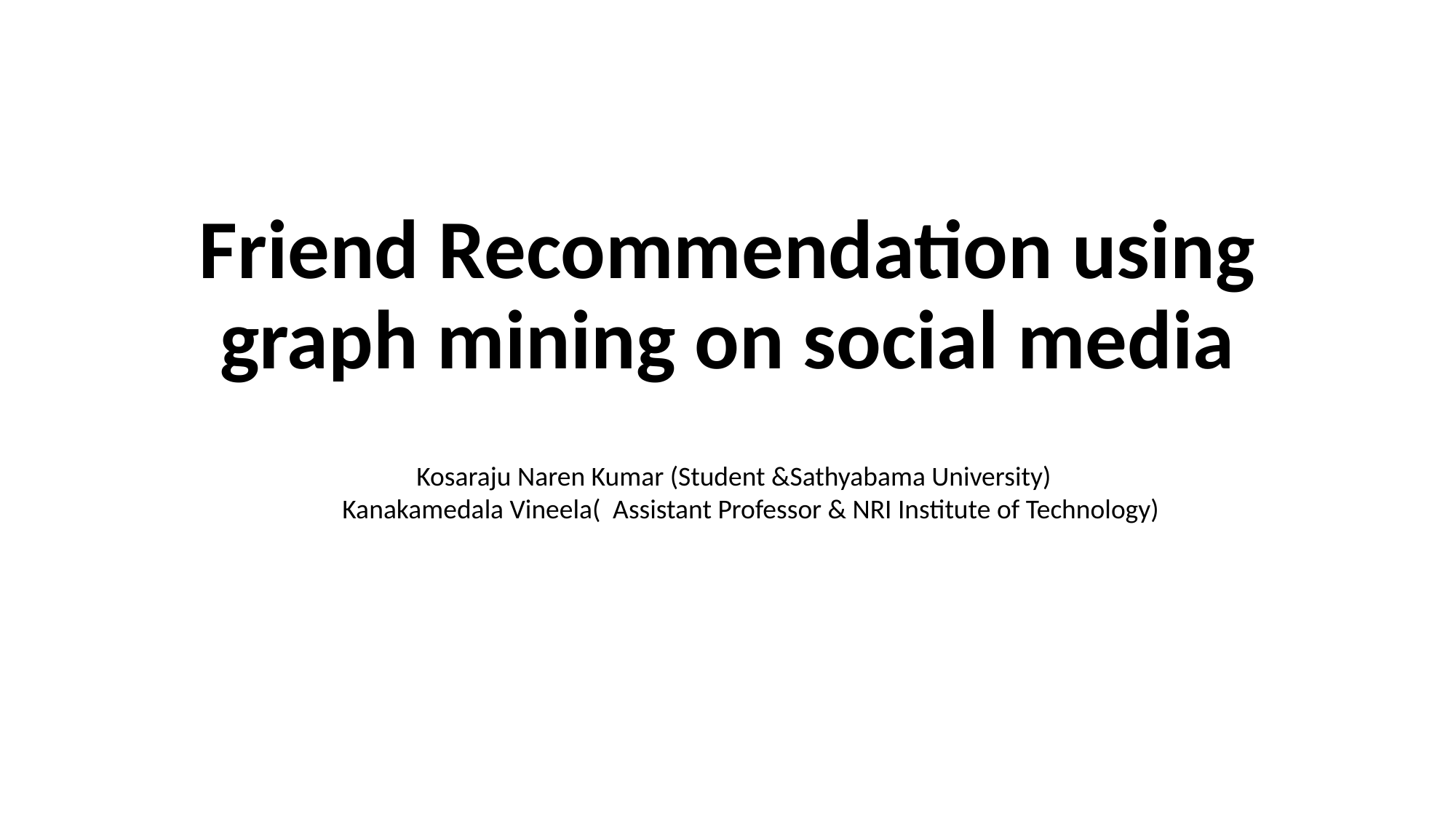

# Friend Recommendation using graph mining on social media
             Kosaraju Naren Kumar (Student &Sathyabama University)
 Kanakamedala Vineela(  Assistant Professor & NRI Institute of Technology)